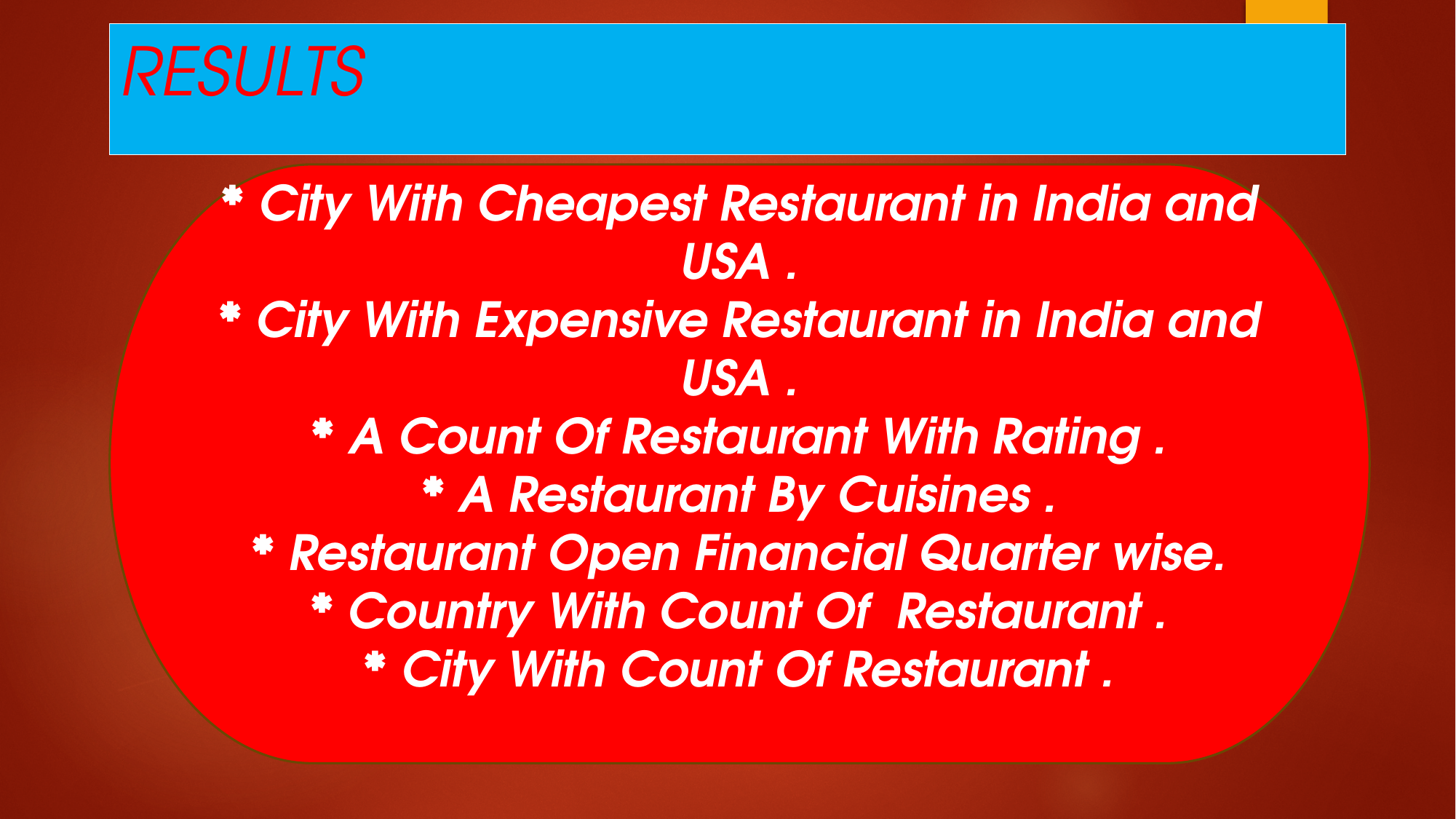

# RESULTS
* City With Cheapest Restaurant in India and USA .
* City With Expensive Restaurant in India and USA .
* A Count Of Restaurant With Rating .
* A Restaurant By Cuisines .
* Restaurant Open Financial Quarter wise.
* Country With Count Of  Restaurant .
* City With Count Of Restaurant .